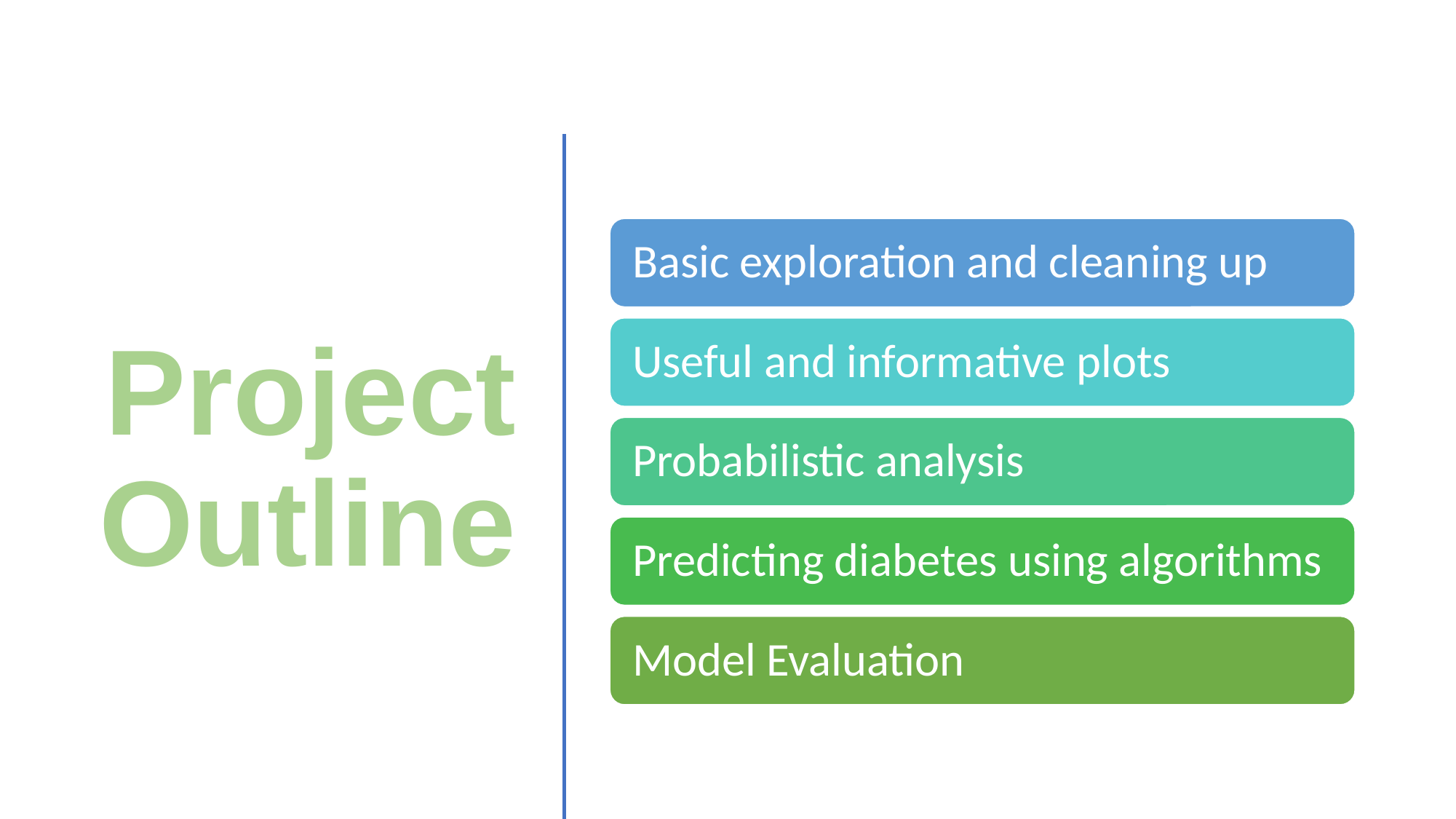

Project Outline
Basic exploration and cleaning up
Useful and informative plots
Probabilistic analysis
Predicting diabetes using algorithms
Model Evaluation